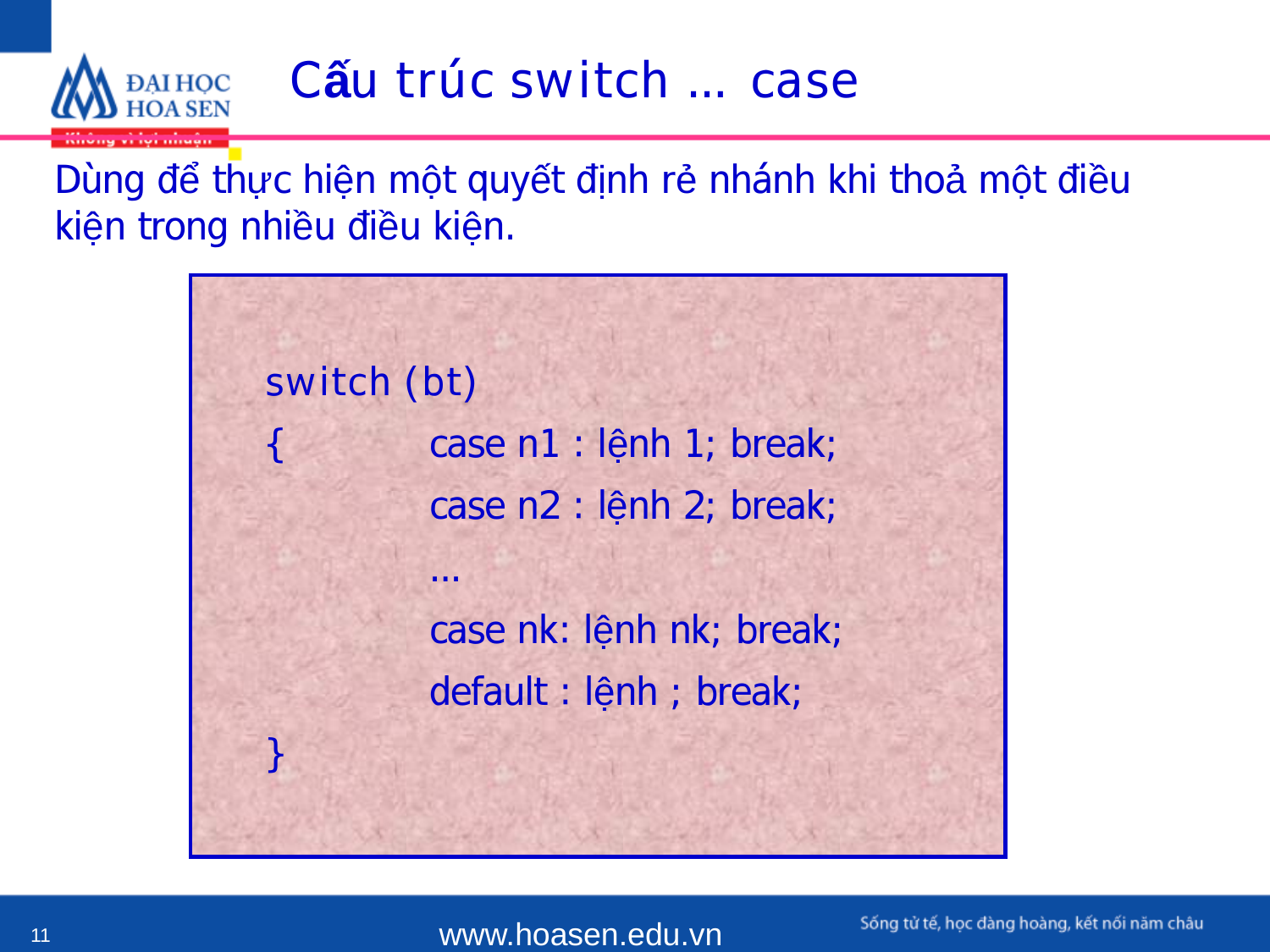

Cấu trúc switch … case

Dùng để thực hiện một quyết định rẻ nhánh khi thoả một điều kiện trong nhiều điều kiện.
switch (bt)
{	   case n1 : lệnh 1; break;
	   case n2 : lệnh 2; break;
	   …
	   case nk: lệnh nk; break;
	   default : lệnh ; break;
}
www.hoasen.edu.vn
11